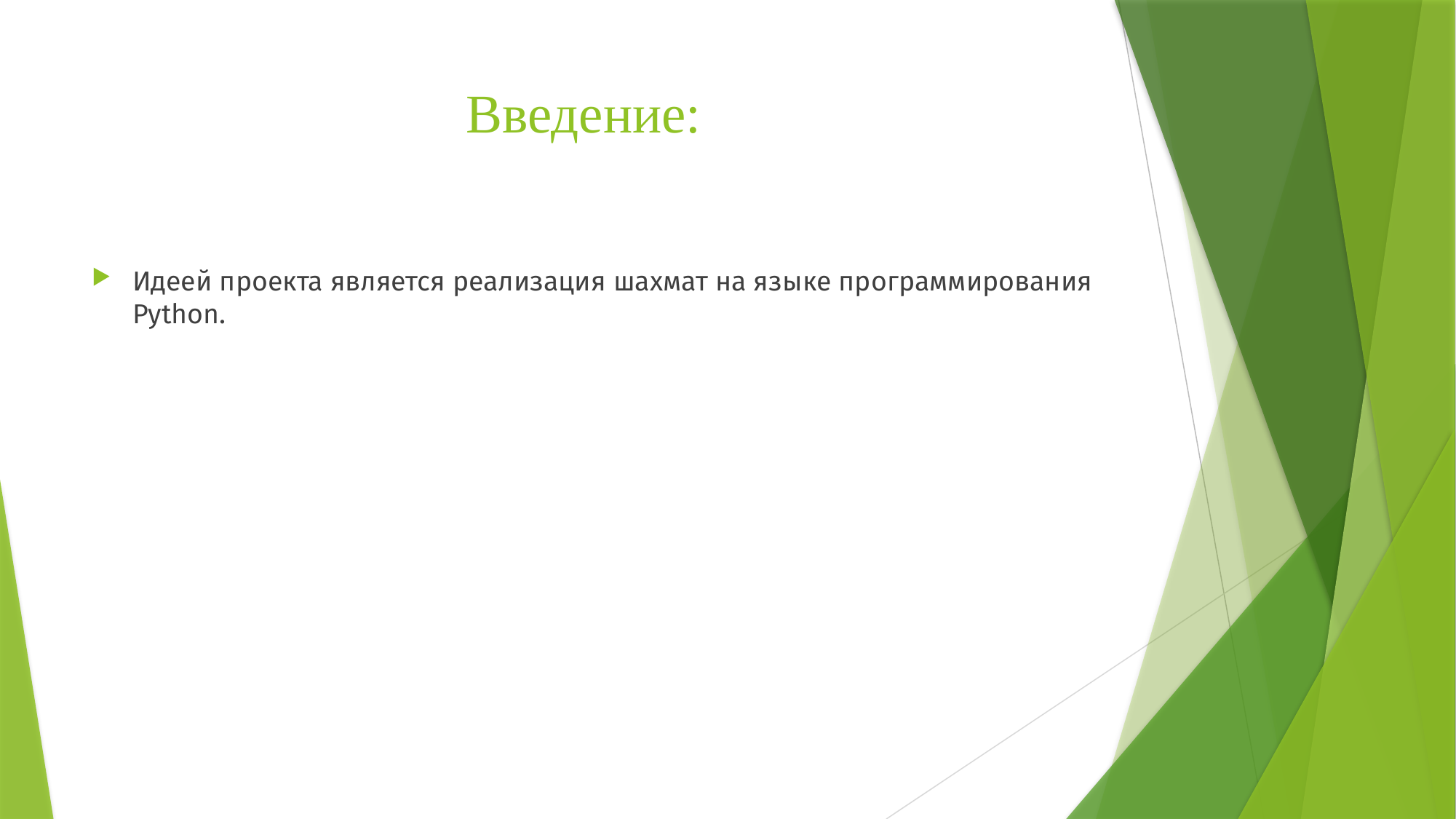

# Введение:
Идеей проекта является реализация шахмат на языке программирования Python.